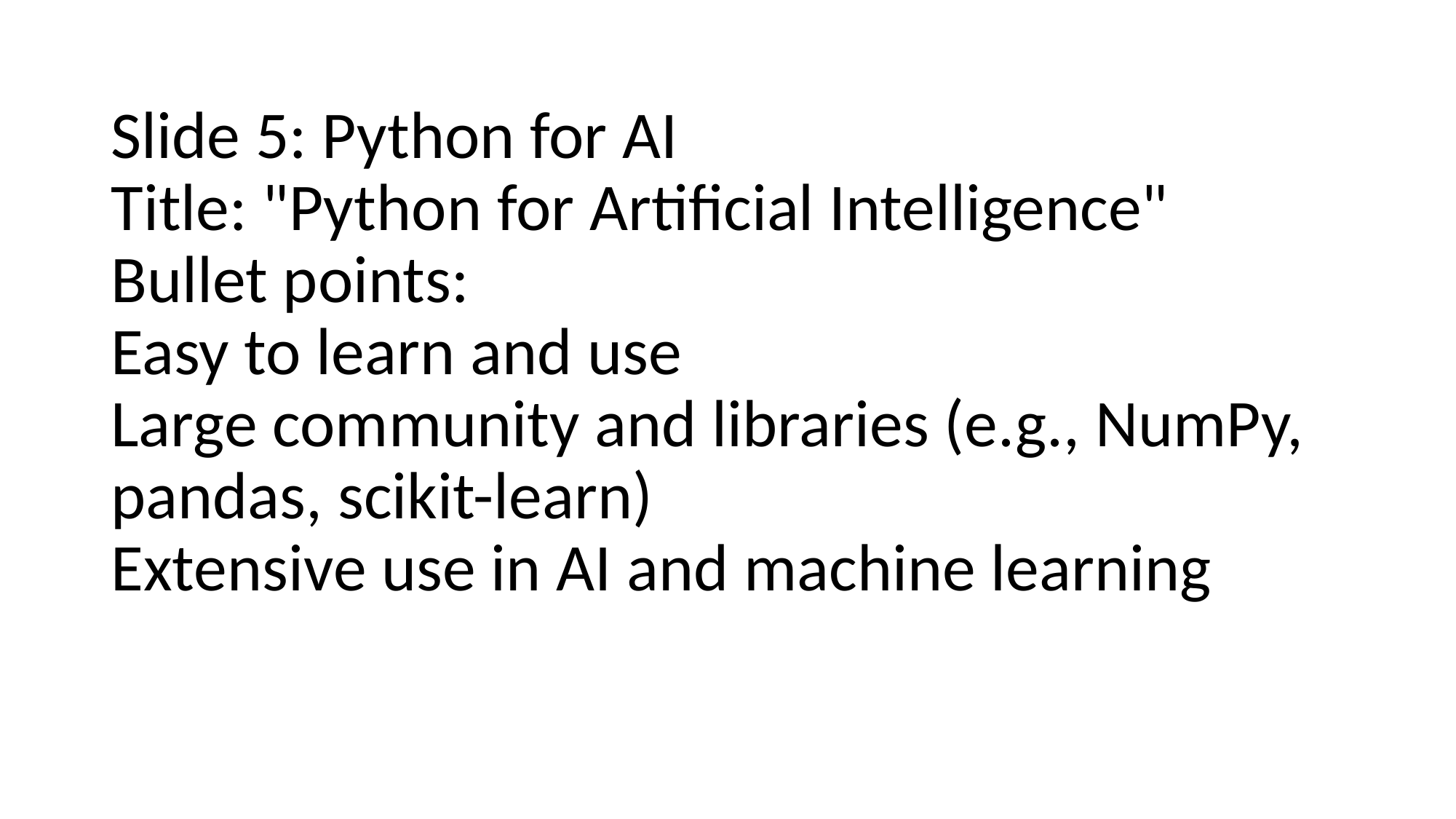

# Slide 5: Python for AI Title: "Python for Artificial Intelligence" Bullet points: Easy to learn and use Large community and libraries (e.g., NumPy, pandas, scikit-learn) Extensive use in AI and machine learning